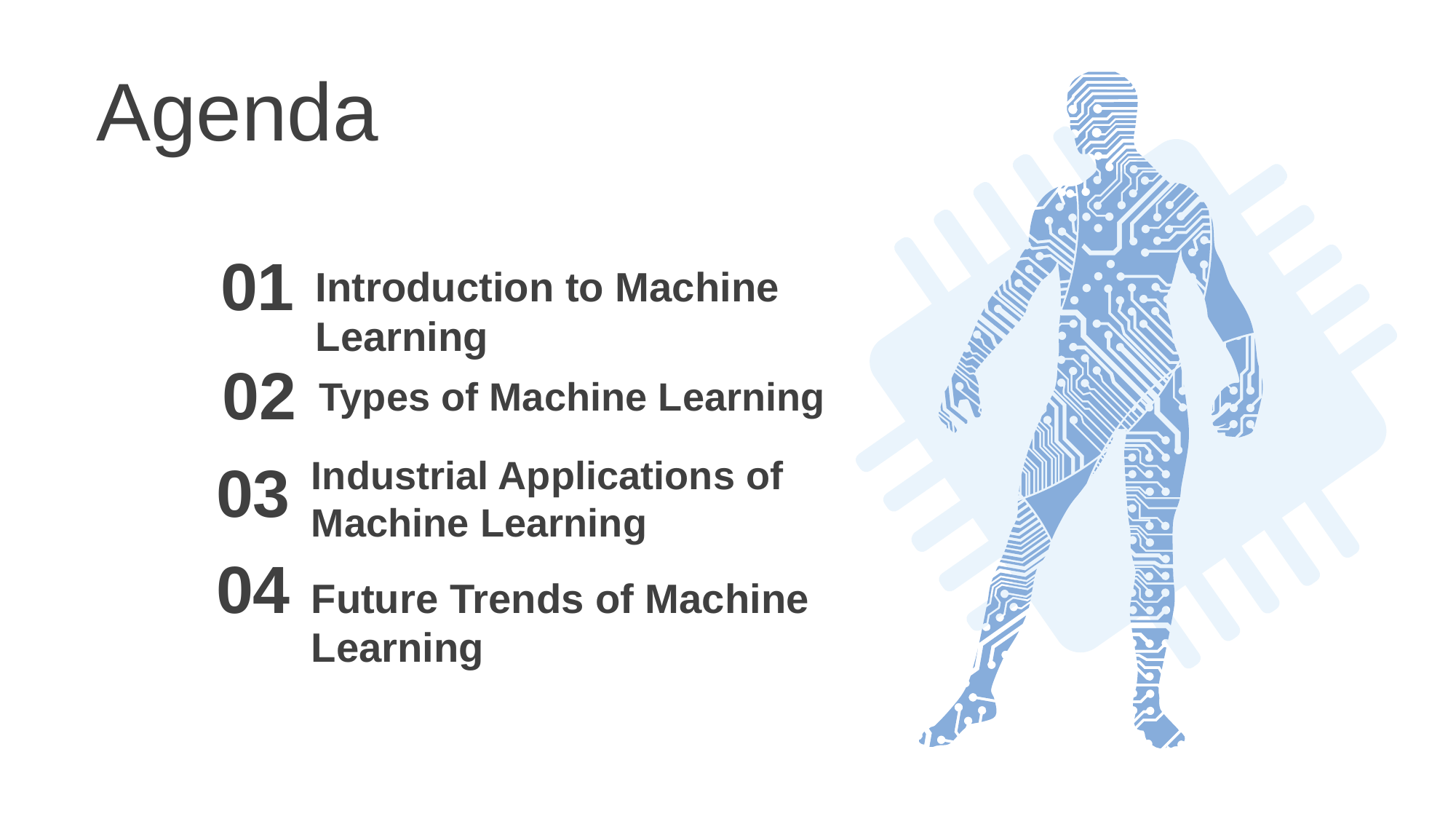

Agenda

01
Introduction to Machine Learning

02
Types of Machine Learning

Industrial Applications of Machine Learning
03

04
Future Trends of Machine Learning